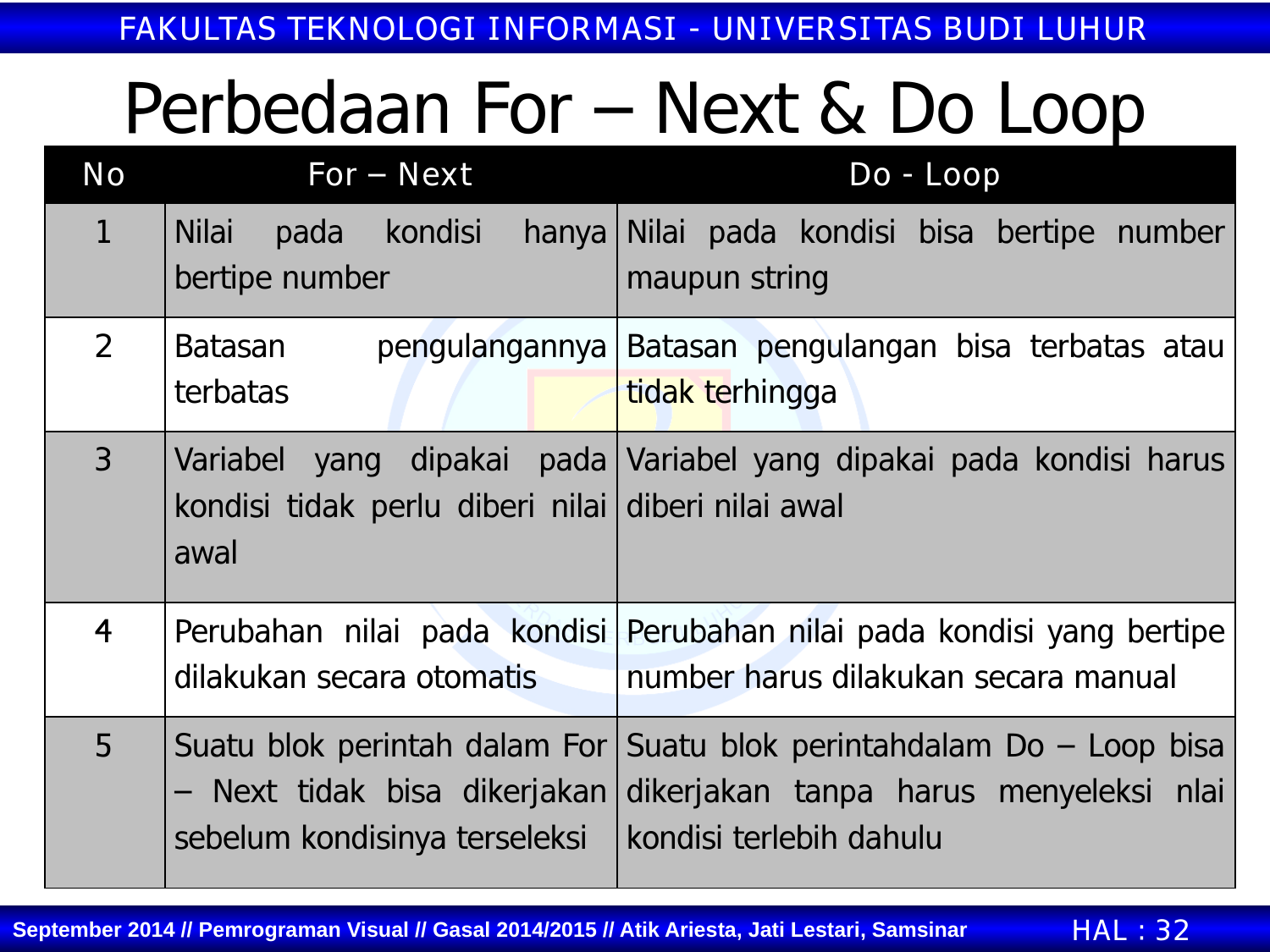

# Perbedaan For – Next & Do Loop
| No | For – Next | Do - Loop |
| --- | --- | --- |
| 1 | Nilai pada kondisi hanya bertipe number | Nilai pada kondisi bisa bertipe number maupun string |
| 2 | Batasan pengulangannya terbatas | Batasan pengulangan bisa terbatas atau tidak terhingga |
| 3 | Variabel yang dipakai pada kondisi tidak perlu diberi nilai awal | Variabel yang dipakai pada kondisi harus diberi nilai awal |
| 4 | Perubahan nilai pada kondisi dilakukan secara otomatis | Perubahan nilai pada kondisi yang bertipe number harus dilakukan secara manual |
| 5 | Suatu blok perintah dalam For – Next tidak bisa dikerjakan sebelum kondisinya terseleksi | Suatu blok perintahdalam Do – Loop bisa dikerjakan tanpa harus menyeleksi nlai kondisi terlebih dahulu |